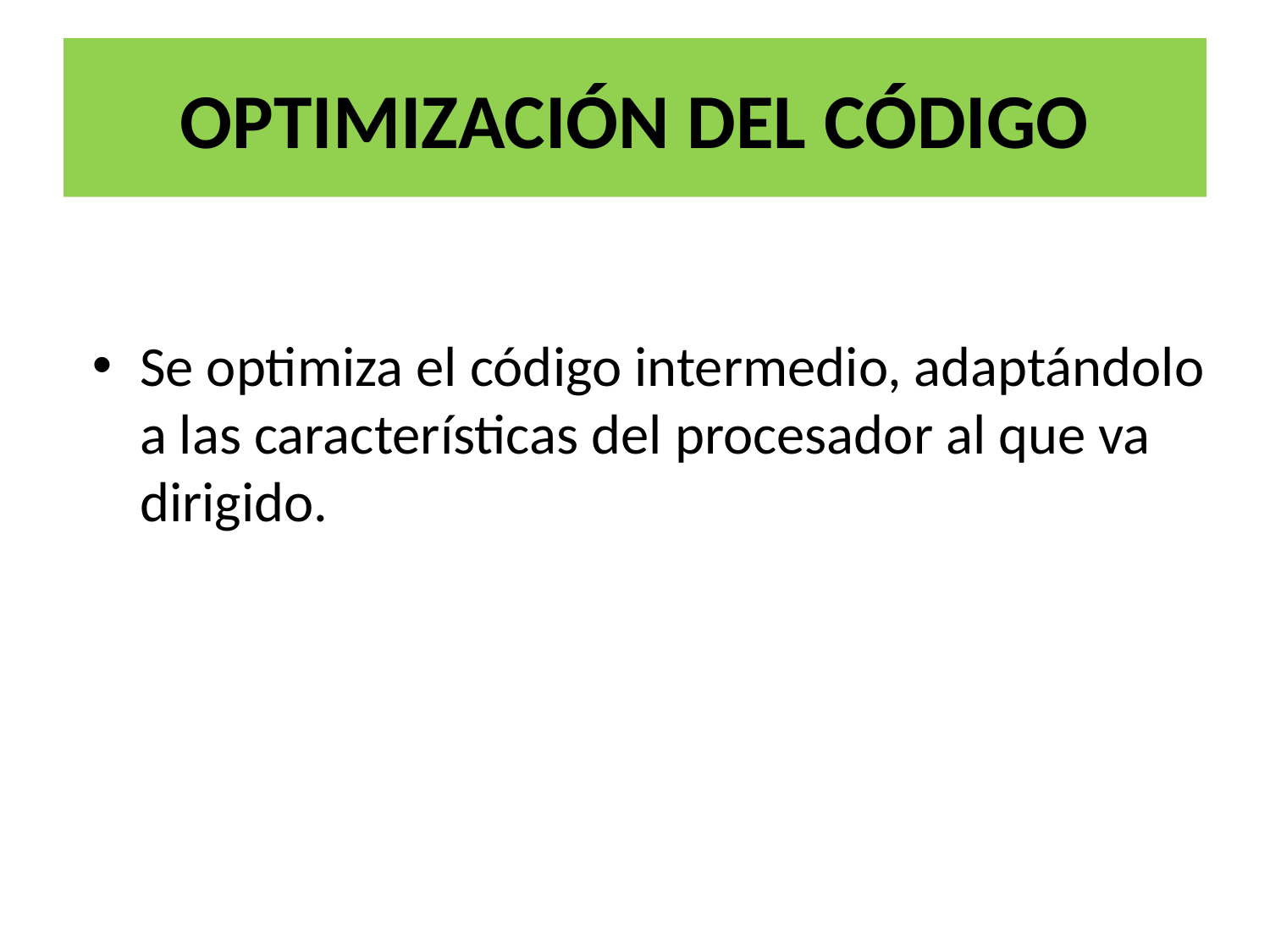

# OPTIMIZACIÓN DEL CÓDIGO
Se optimiza el código intermedio, adaptándolo a las características del procesador al que va dirigido.